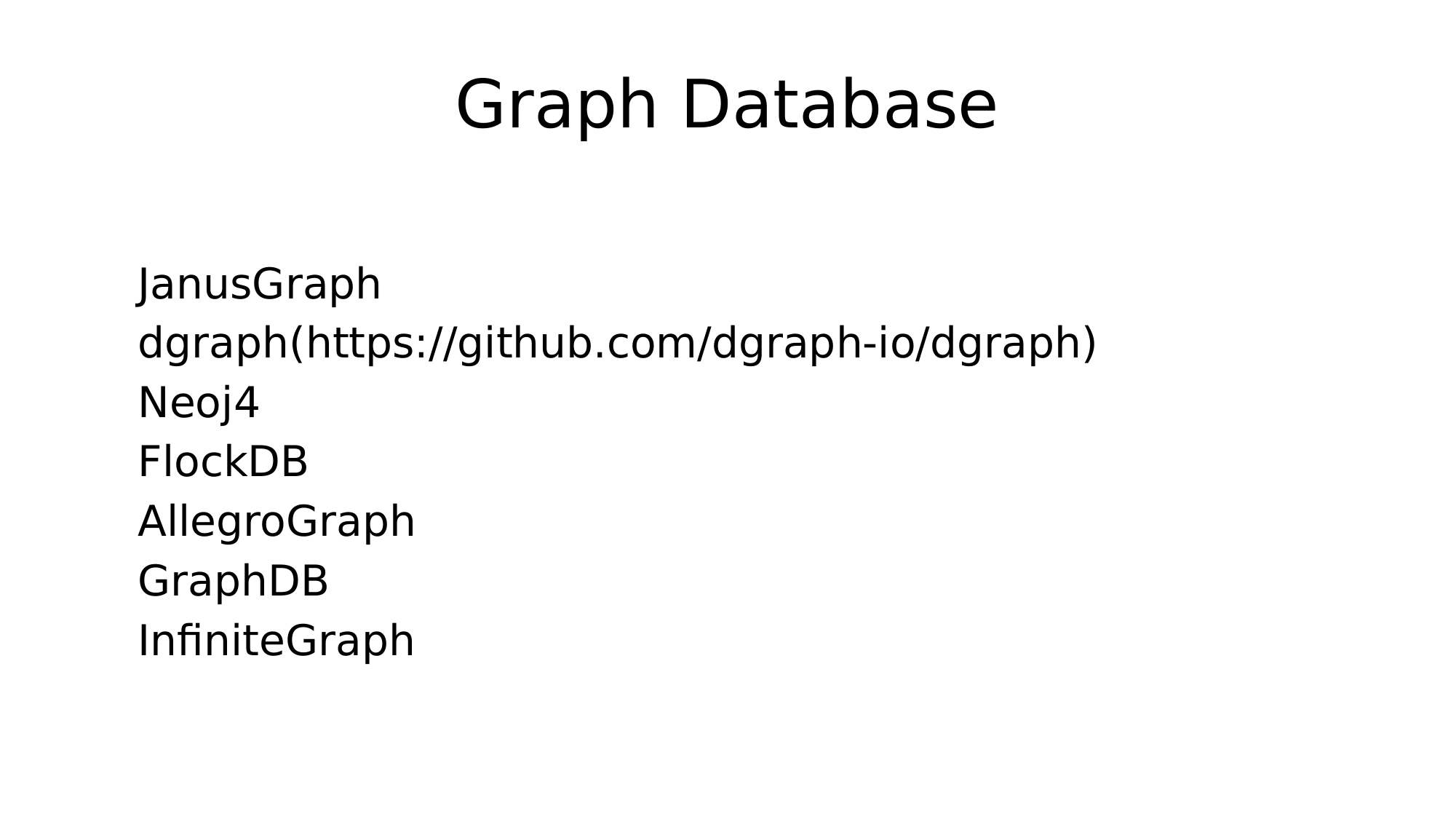

# Graph Database

JanusGraph
dgraph(https://github.com/dgraph-io/dgraph)
Neoj4
FlockDB
AllegroGraph
GraphDB
InfiniteGraph